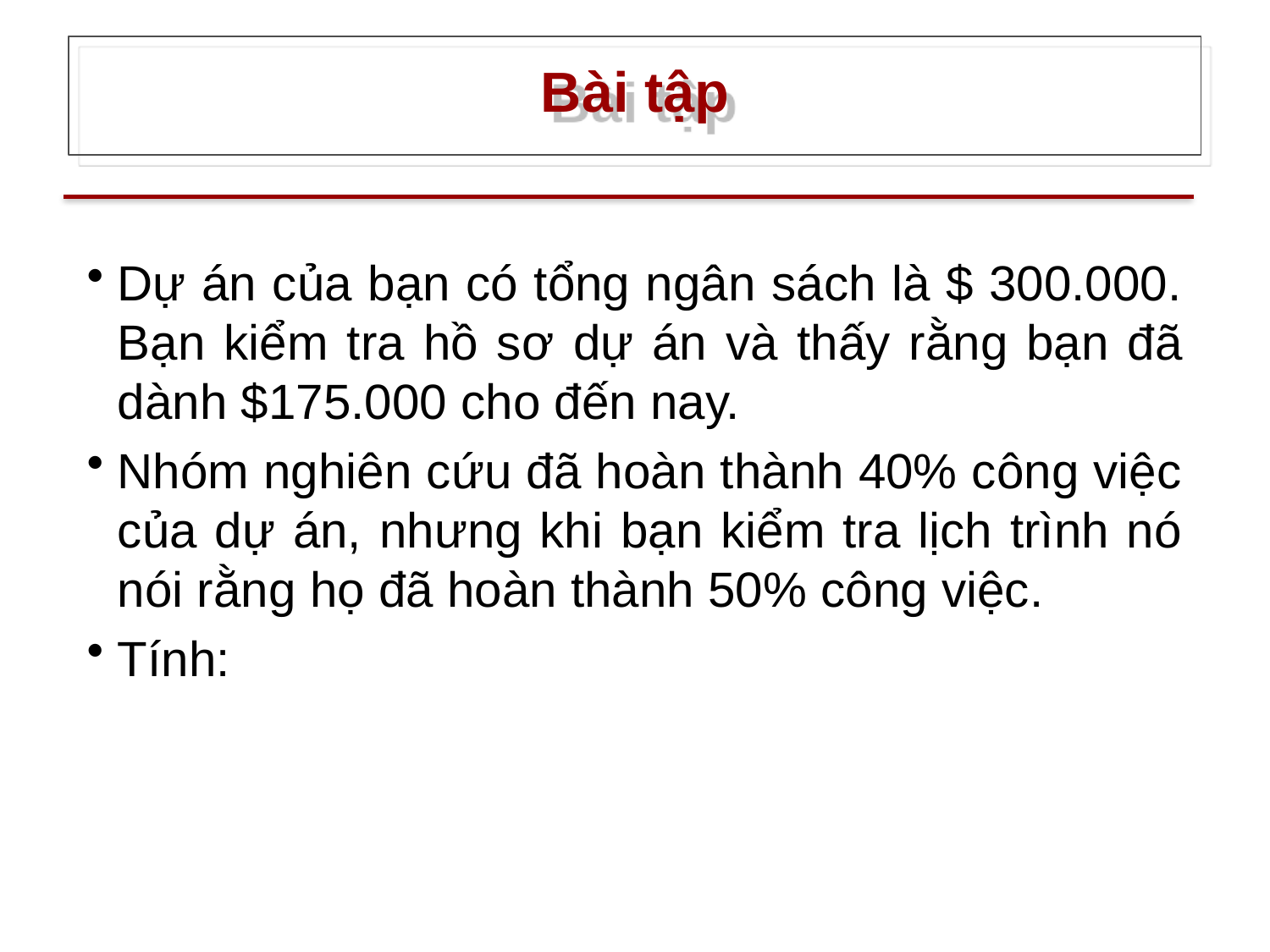

# Bài tập
Dự án của bạn có tổng ngân sách là $ 300.000. Bạn kiểm tra hồ sơ dự án và thấy rằng bạn đã dành $175.000 cho đến nay.
Nhóm nghiên cứu đã hoàn thành 40% công việc của dự án, nhưng khi bạn kiểm tra lịch trình nó nói rằng họ đã hoàn thành 50% công việc.
Tính: